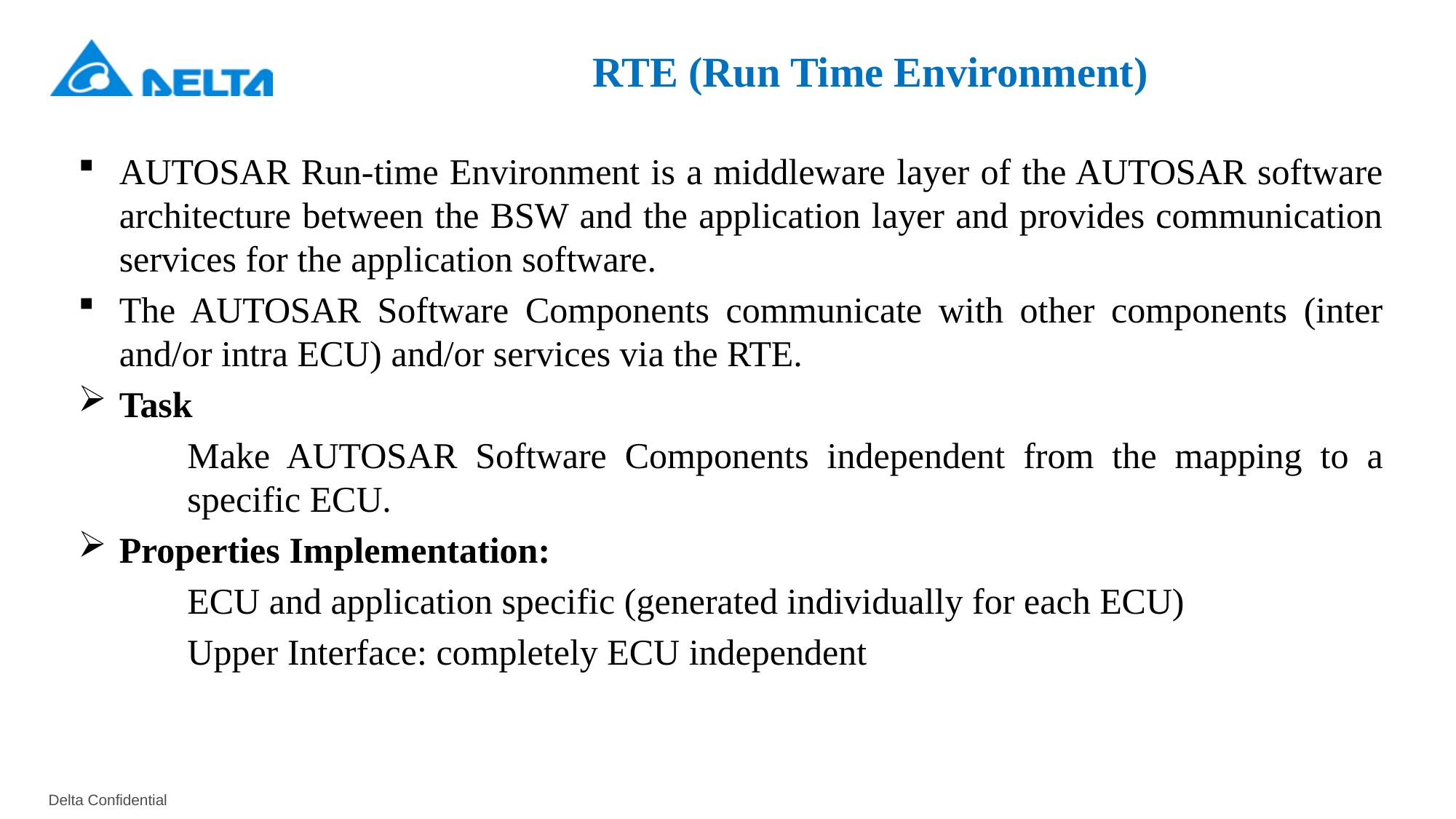

# RTE (Run Time Environment)
AUTOSAR Run-time Environment is a middleware layer of the AUTOSAR software architecture between the BSW and the application layer and provides communication services for the application software.
The AUTOSAR Software Components communicate with other components (inter and/or intra ECU) and/or services via the RTE.
Task
	Make AUTOSAR Software Components independent from the mapping to a 	specific ECU.
Properties Implementation:
	ECU and application specific (generated individually for each ECU)
	Upper Interface: completely ECU independent